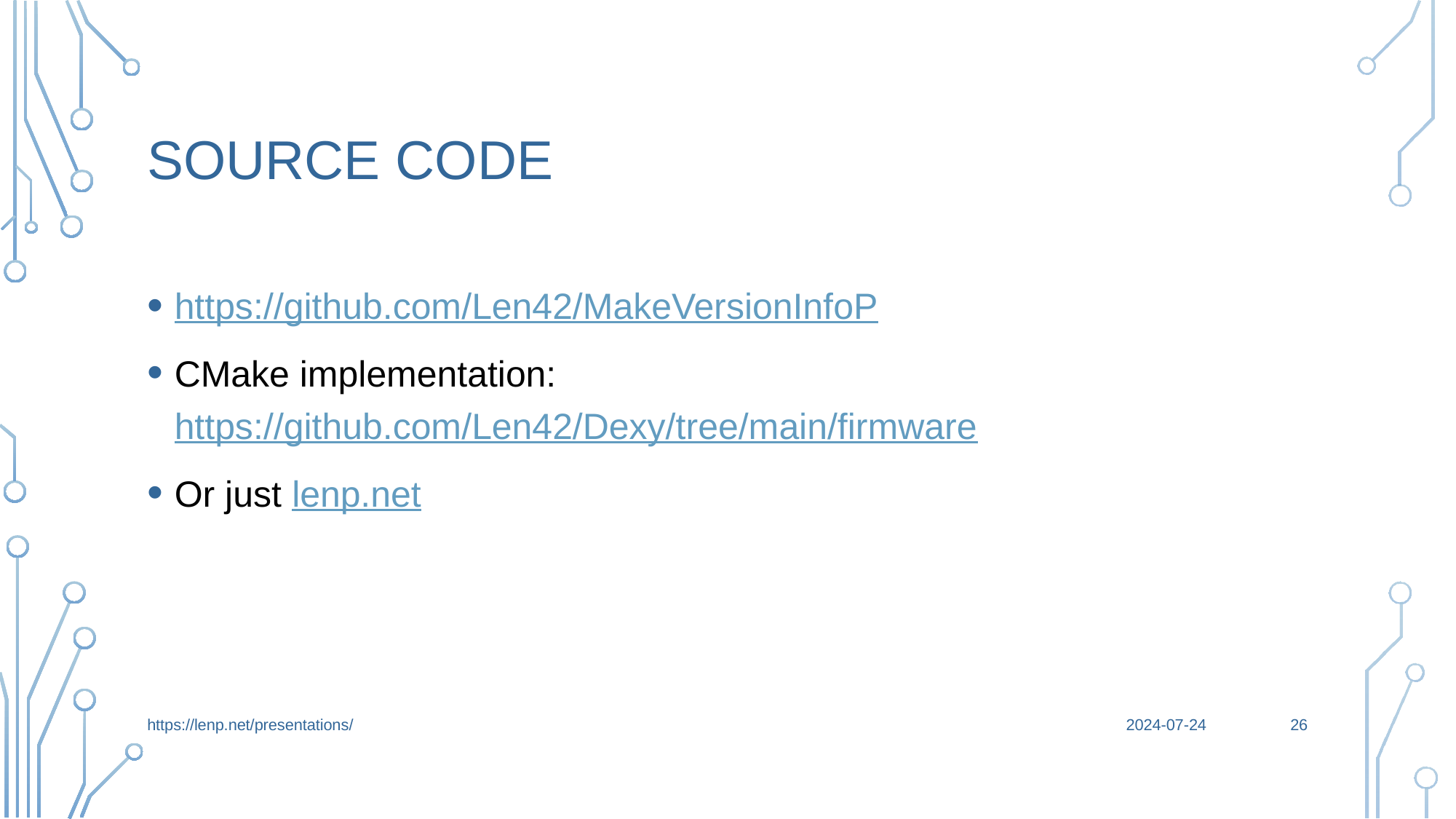

# Source Code
https://github.com/Len42/MakeVersionInfoP
CMake implementation: https://github.com/Len42/Dexy/tree/main/firmware
Or just lenp.net
26
https://lenp.net/presentations/
2024-07-24